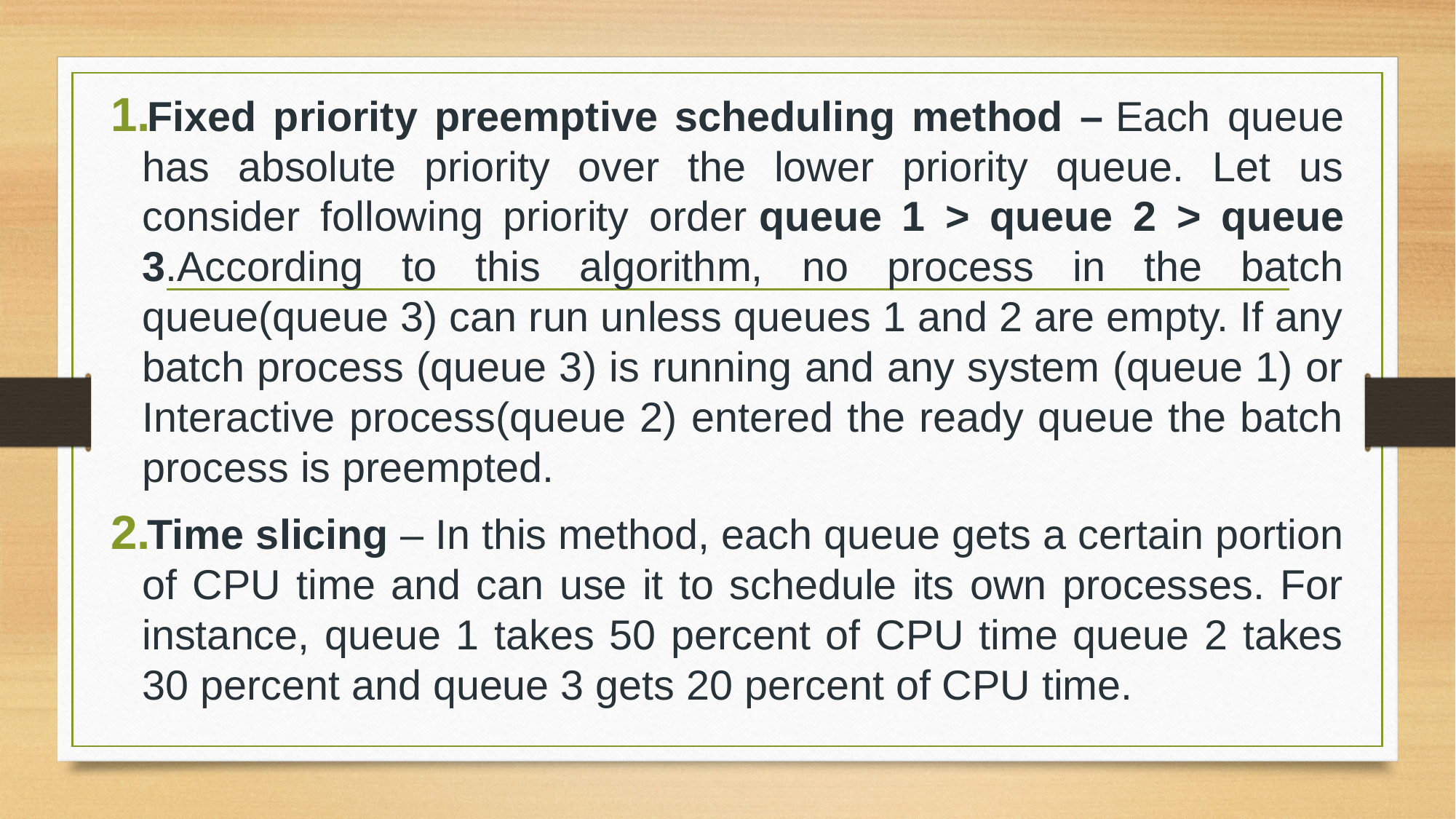

Fixed priority preemptive scheduling method – Each queue has absolute priority over the lower priority queue. Let us consider following priority order queue 1 > queue 2 > queue 3.According to this algorithm, no process in the batch queue(queue 3) can run unless queues 1 and 2 are empty. If any batch process (queue 3) is running and any system (queue 1) or Interactive process(queue 2) entered the ready queue the batch process is preempted.
Time slicing – In this method, each queue gets a certain portion of CPU time and can use it to schedule its own processes. For instance, queue 1 takes 50 percent of CPU time queue 2 takes 30 percent and queue 3 gets 20 percent of CPU time.